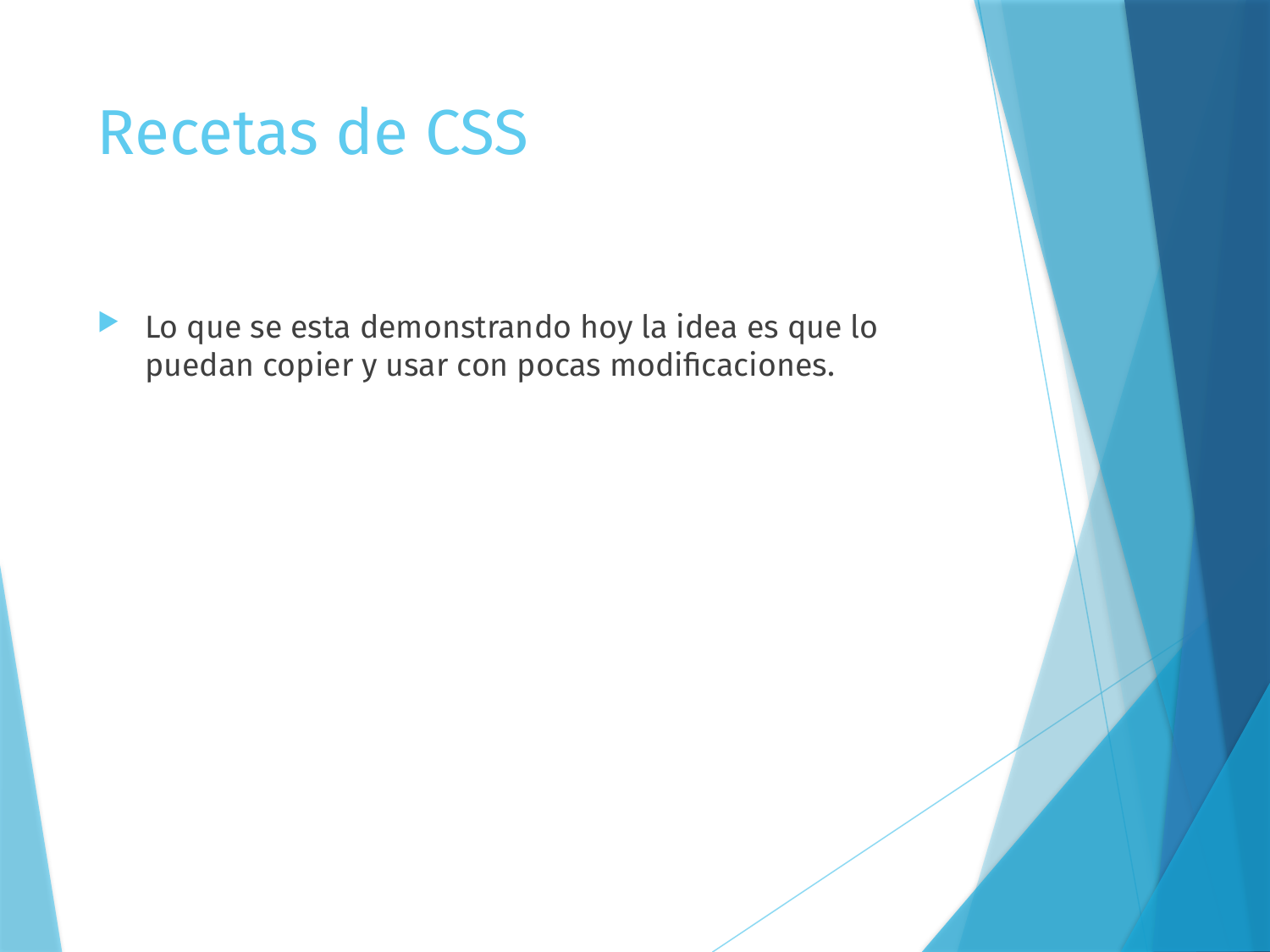

# Recetas de CSS
Lo que se esta demonstrando hoy la idea es que lo puedan copier y usar con pocas modificaciones.